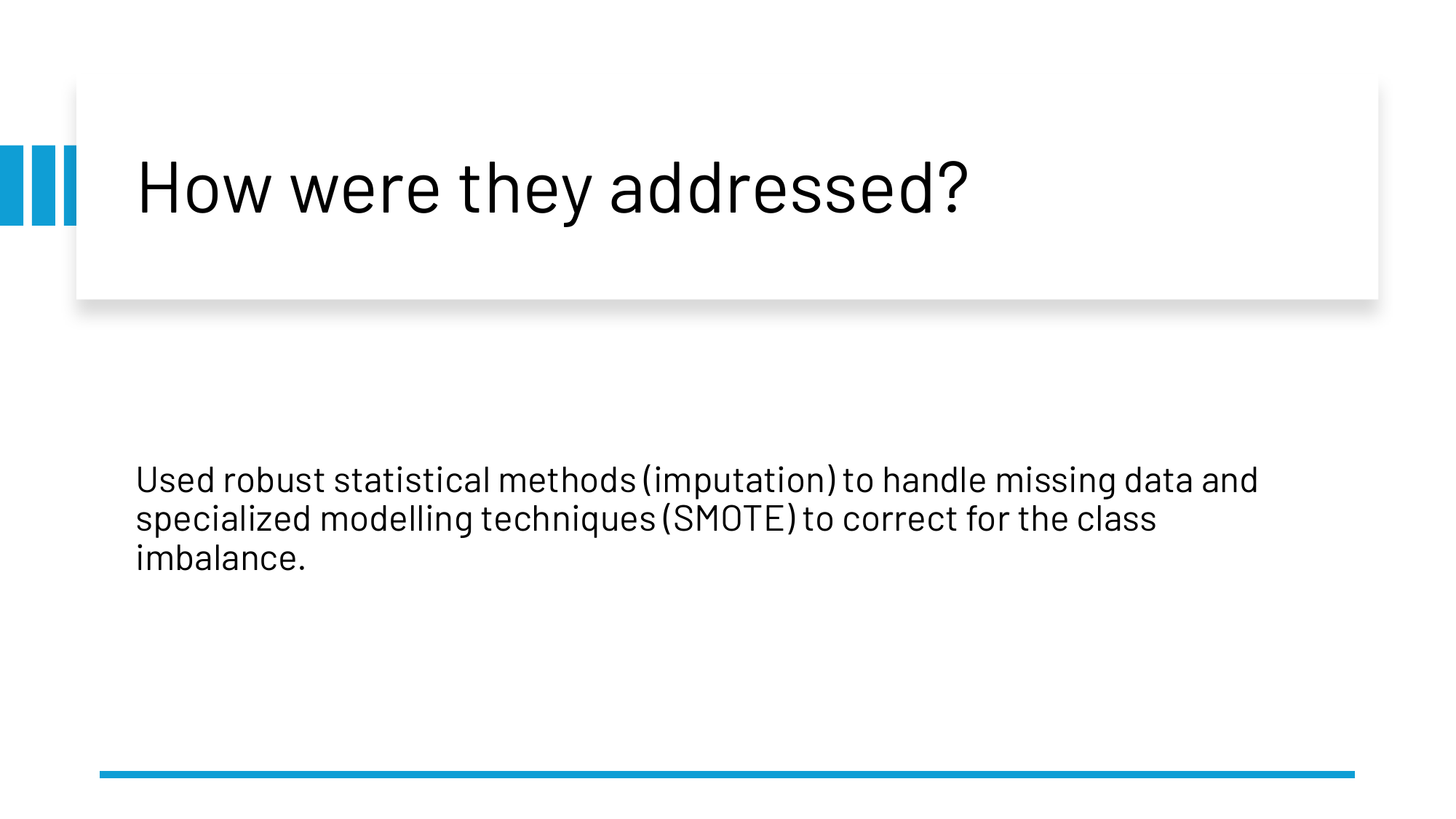

# How were they addressed?

Used robust statistical methods (imputation) to handle missing data and specialized modelling techniques (SMOTE) to correct for the class imbalance.